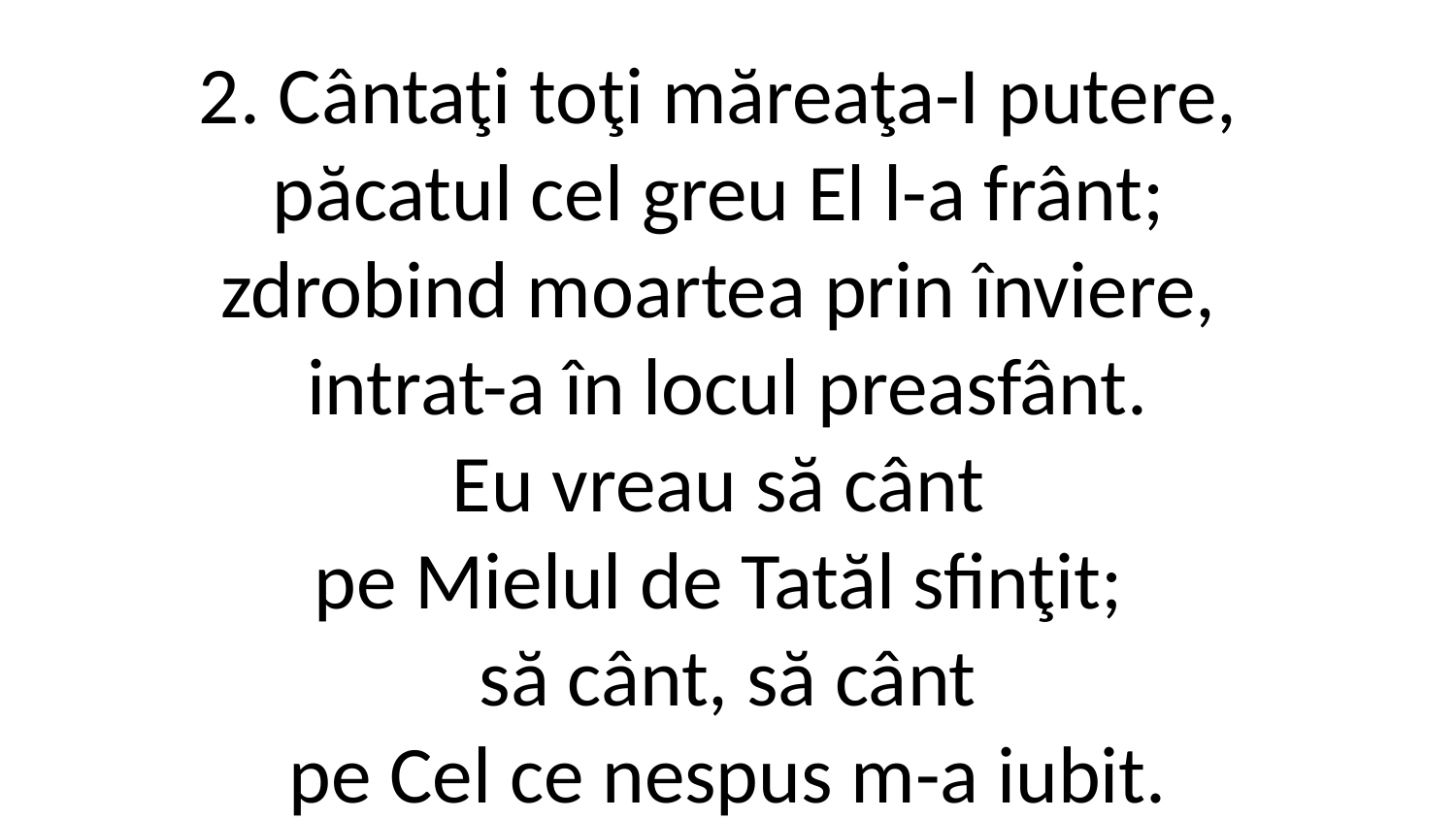

2. Cântaţi toţi măreaţa-I putere,
păcatul cel greu El l-a frânt;
zdrobind moartea prin înviere,
intrat-a în locul preasfânt.
Eu vreau să cânt
pe Mielul de Tatăl sfinţit;
să cânt, să cânt
pe Cel ce nespus m-a iubit.